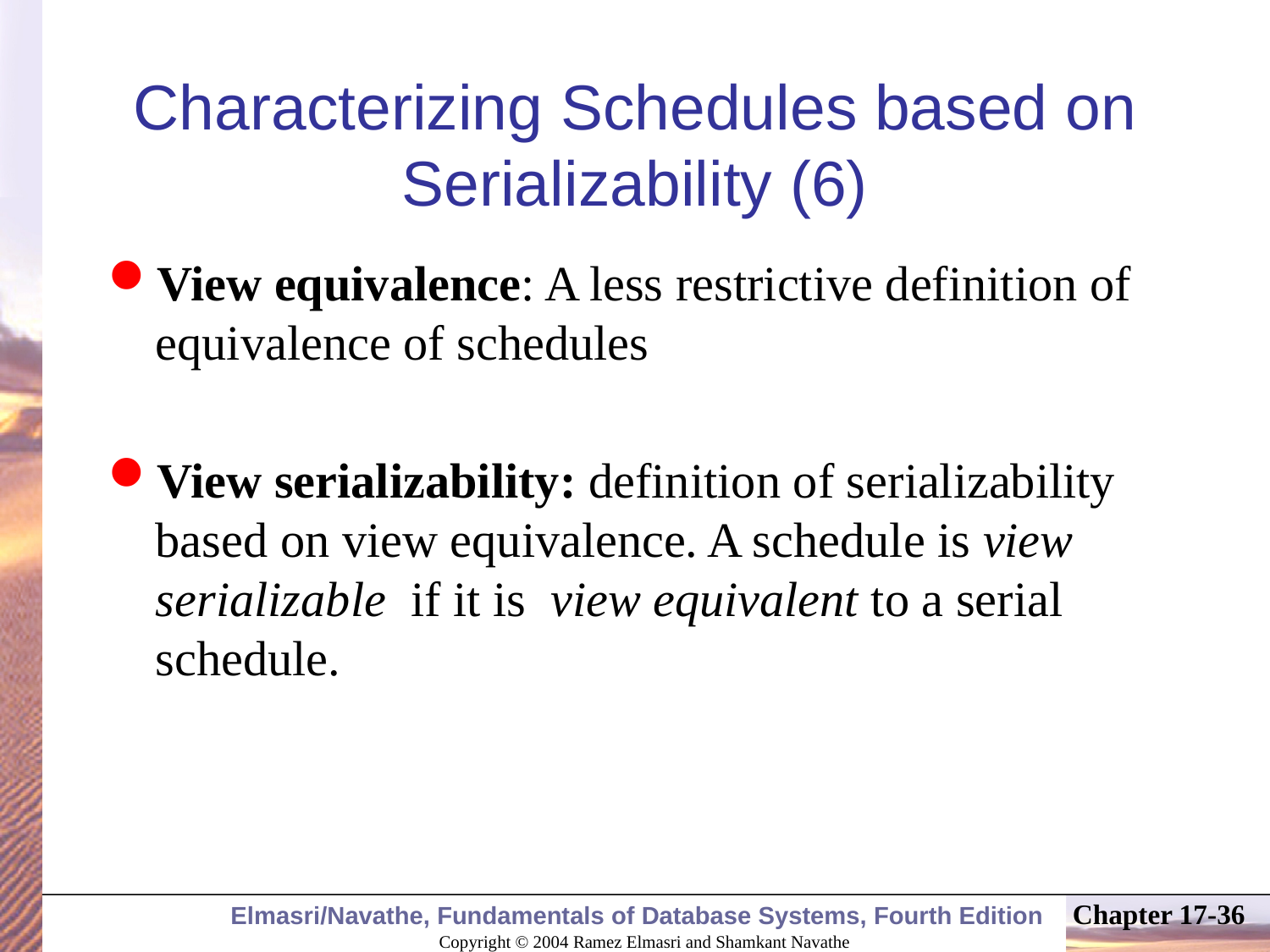

# Characterizing Schedules based on Serializability (6)
View equivalence: A less restrictive definition of equivalence of schedules

View serializability: definition of serializability based on view equivalence. A schedule is view serializable  if it is  view equivalent to a serial schedule.
Chapter 17-36